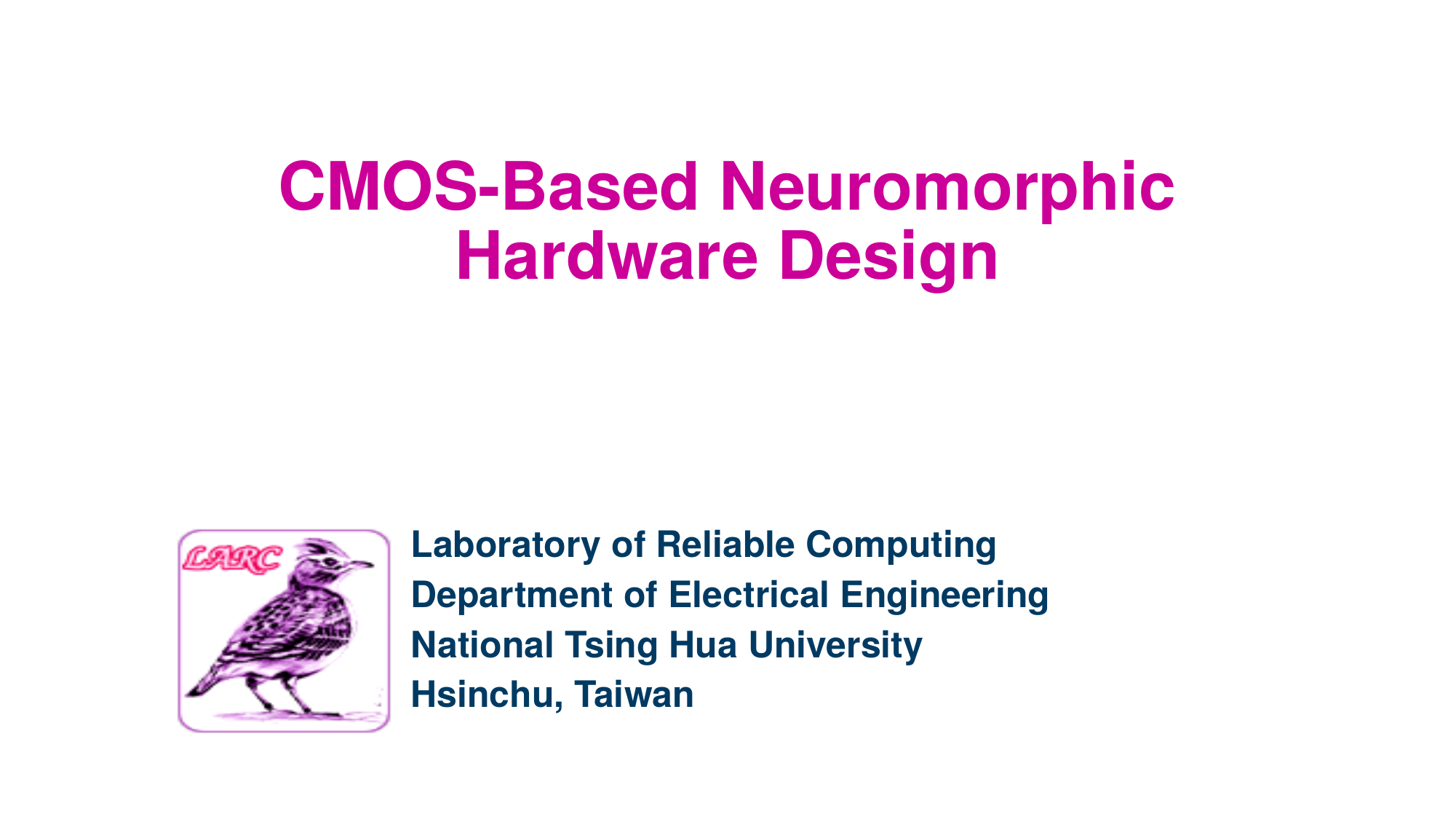

# CMOS-Based Neuromorphic Hardware Design
Laboratory of Reliable Computing
Department of Electrical Engineering
National Tsing Hua University
Hsinchu, Taiwan